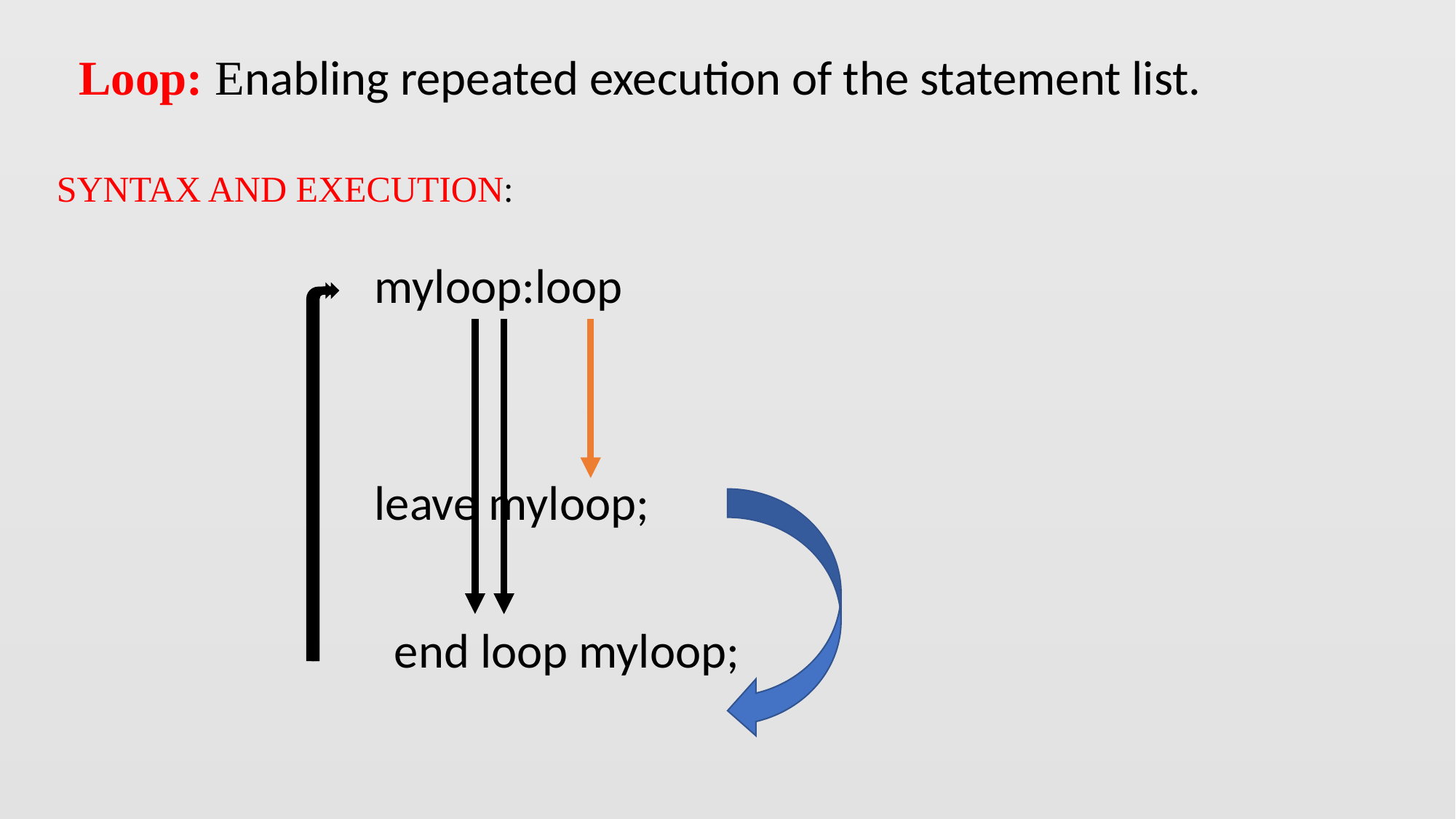

Loop: Enabling repeated execution of the statement list.
SYNTAX AND EXECUTION:
myloop:loop

leave myloop;

  end loop myloop;